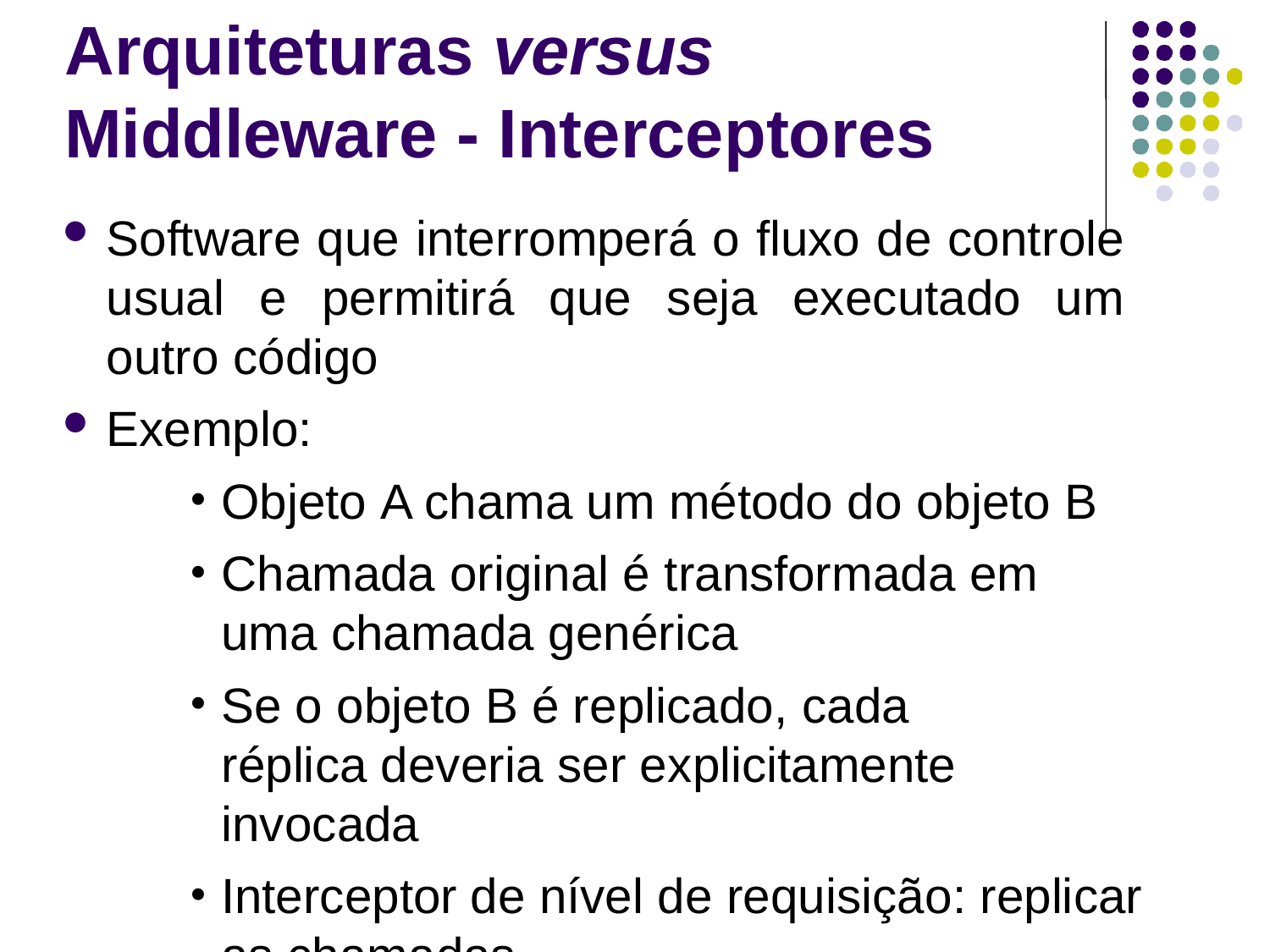

# Arquiteturas versus
Middleware - Interceptores
Software que interromperá o fluxo de controle usual e permitirá que seja executado um outro código

Exemplo:

Objeto A chama um método do objeto B

Chamada original é transformada em uma chamada genérica

Se o objeto B é replicado, cada réplica deveria ser explicitamente invocada

Interceptor de nível de requisição: replicar as chamadas